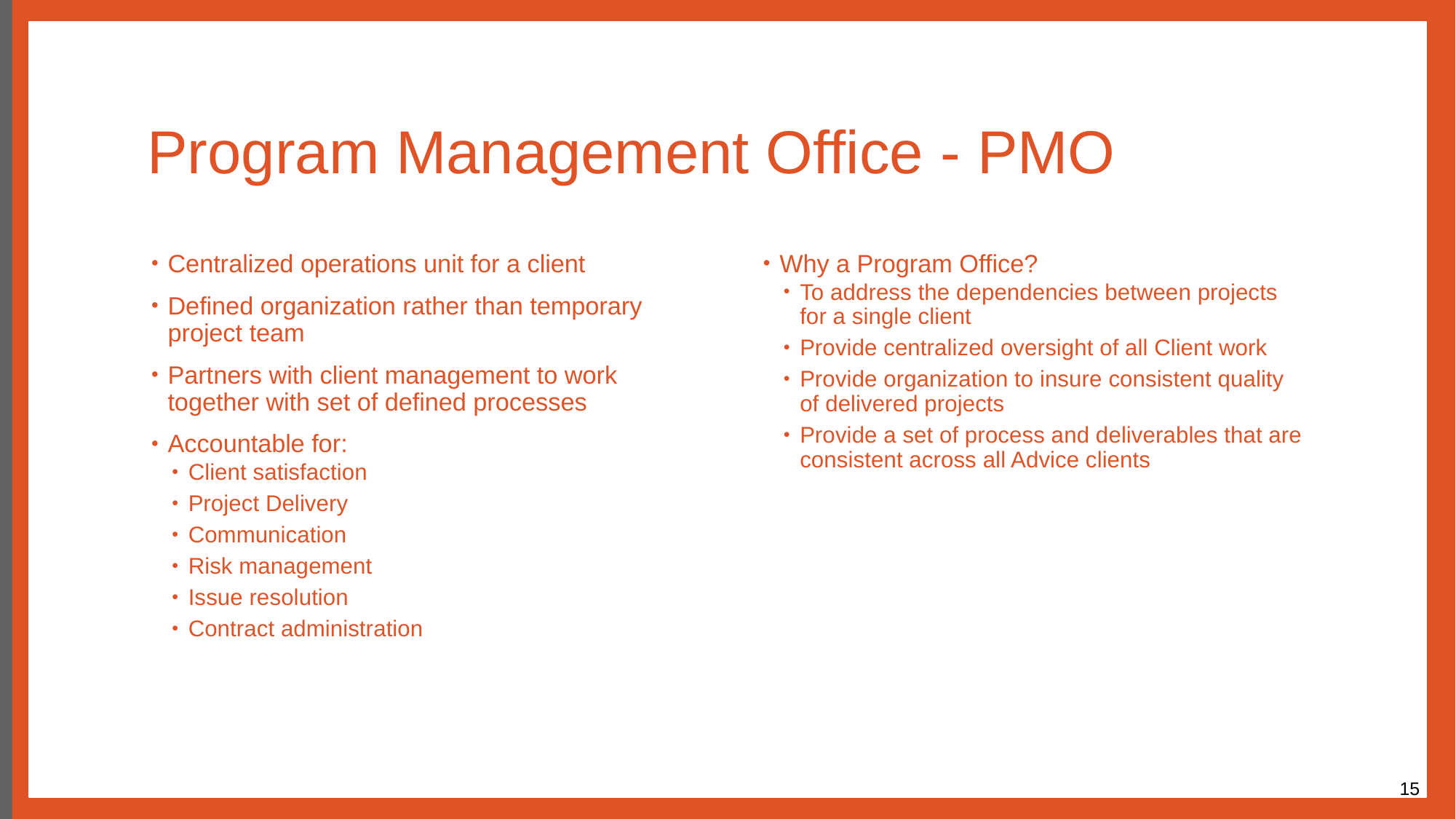

# Program Management Office - PMO

Centralized operations unit for a client
Defined organization rather than temporary project team
Partners with client management to work together with set of defined processes
Accountable for:
Client satisfaction
Project Delivery
Communication
Risk management
Issue resolution
Contract administration
Why a Program Office?
To address the dependencies between projects for a single client
Provide centralized oversight of all Client work
Provide organization to insure consistent quality of delivered projects
Provide a set of process and deliverables that are consistent across all Advice clients